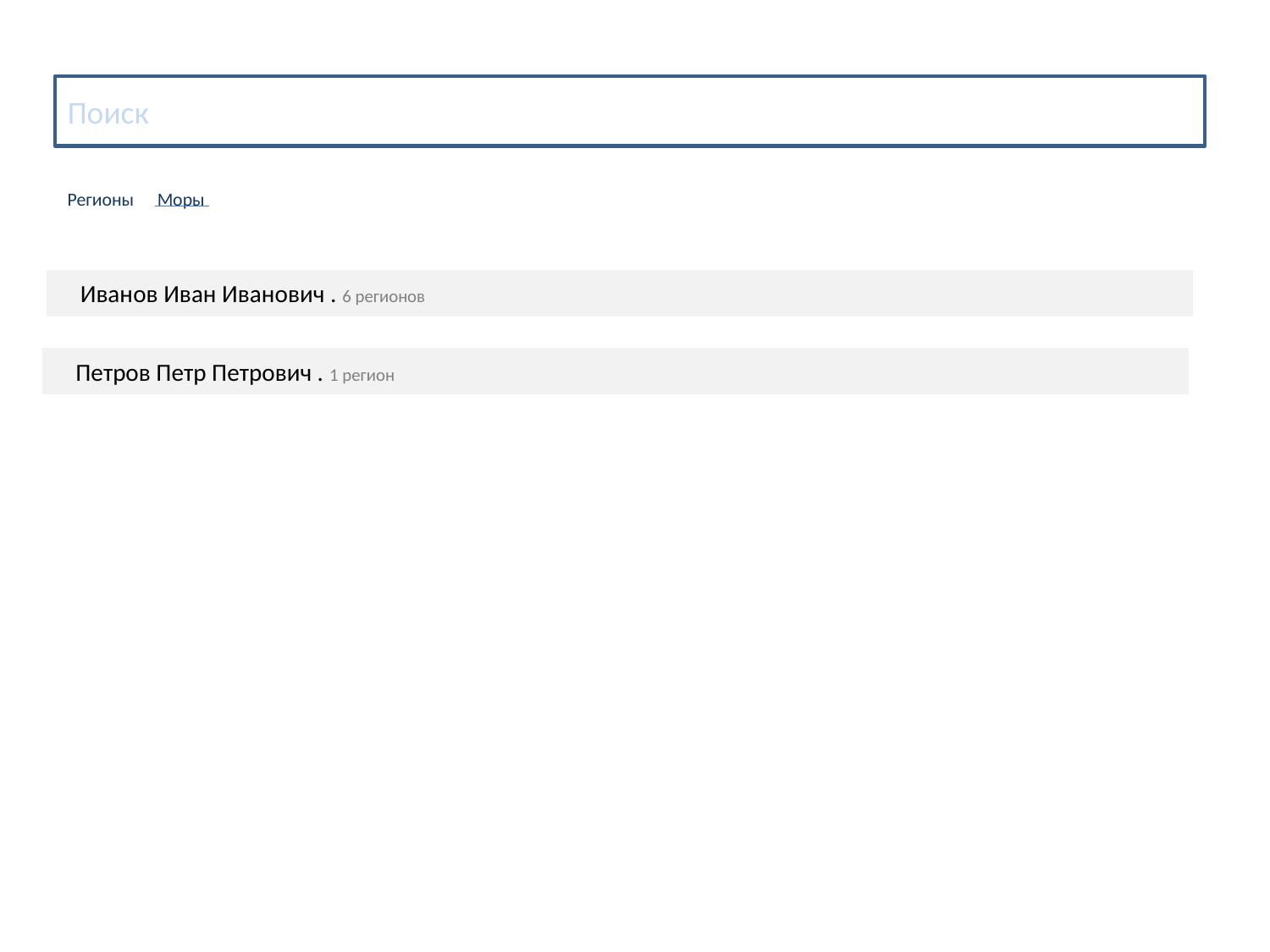

Поиск
Регионы
Моры

Иванов Иван Иванович . 6 регионов

Петров Петр Петрович . 1 регион